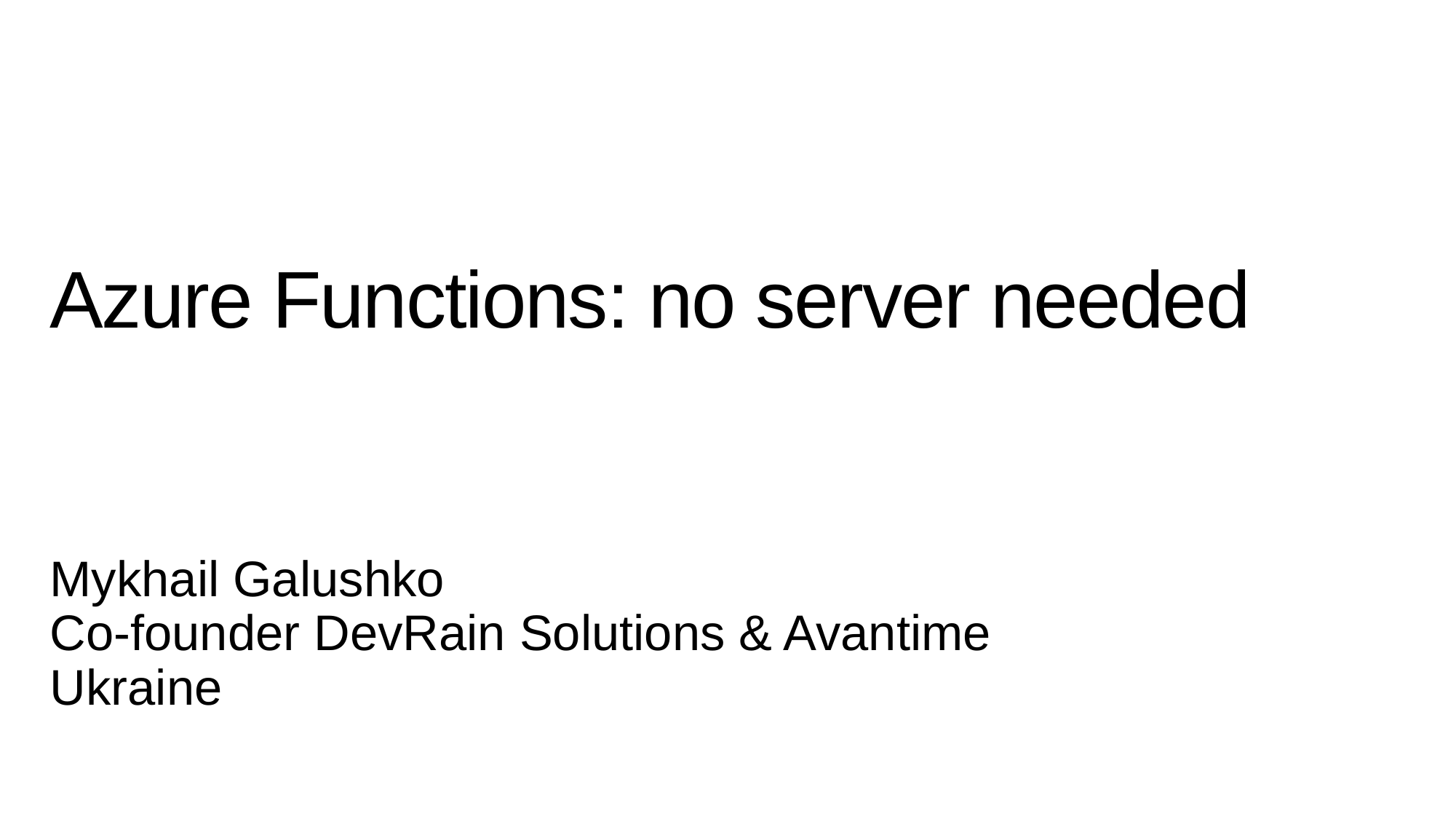

# Azure Functions: no server needed
Mykhail Galushko
Co-founder DevRain Solutions & Avantime Ukraine